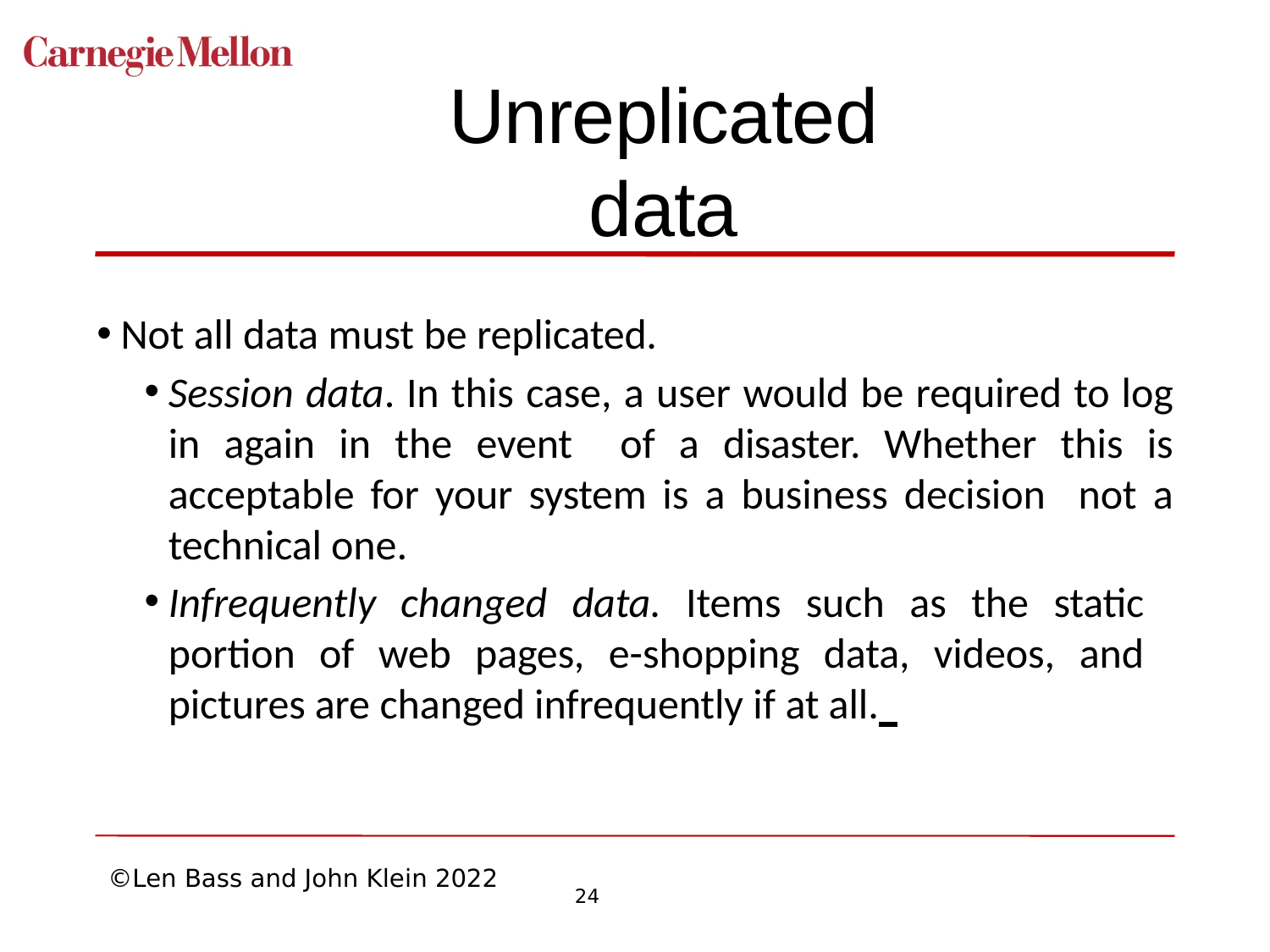

# Unreplicated data
Not all data must be replicated.
Session data. In this case, a user would be required to log in again in the event  of a disaster. Whether this is acceptable for your system is a business decision  not a technical one.
Infrequently changed data. Items such as the static portion of web pages, e-shopping data, videos, and pictures are changed infrequently if at all.
24